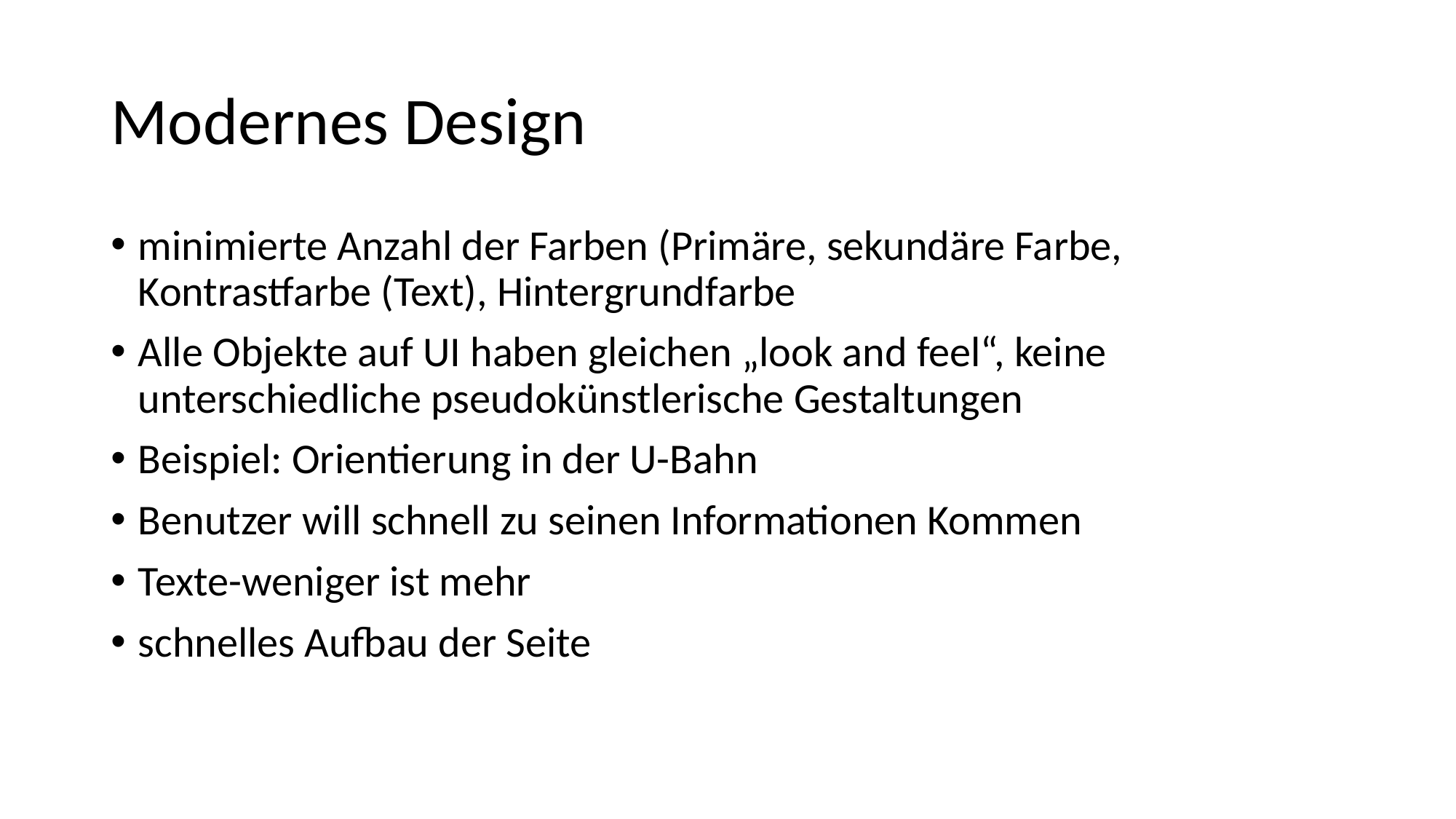

# Modernes Design
minimierte Anzahl der Farben (Primäre, sekundäre Farbe, Kontrastfarbe (Text), Hintergrundfarbe
Alle Objekte auf UI haben gleichen „look and feel“, keine unterschiedliche pseudokünstlerische Gestaltungen
Beispiel: Orientierung in der U-Bahn
Benutzer will schnell zu seinen Informationen Kommen
Texte-weniger ist mehr
schnelles Aufbau der Seite